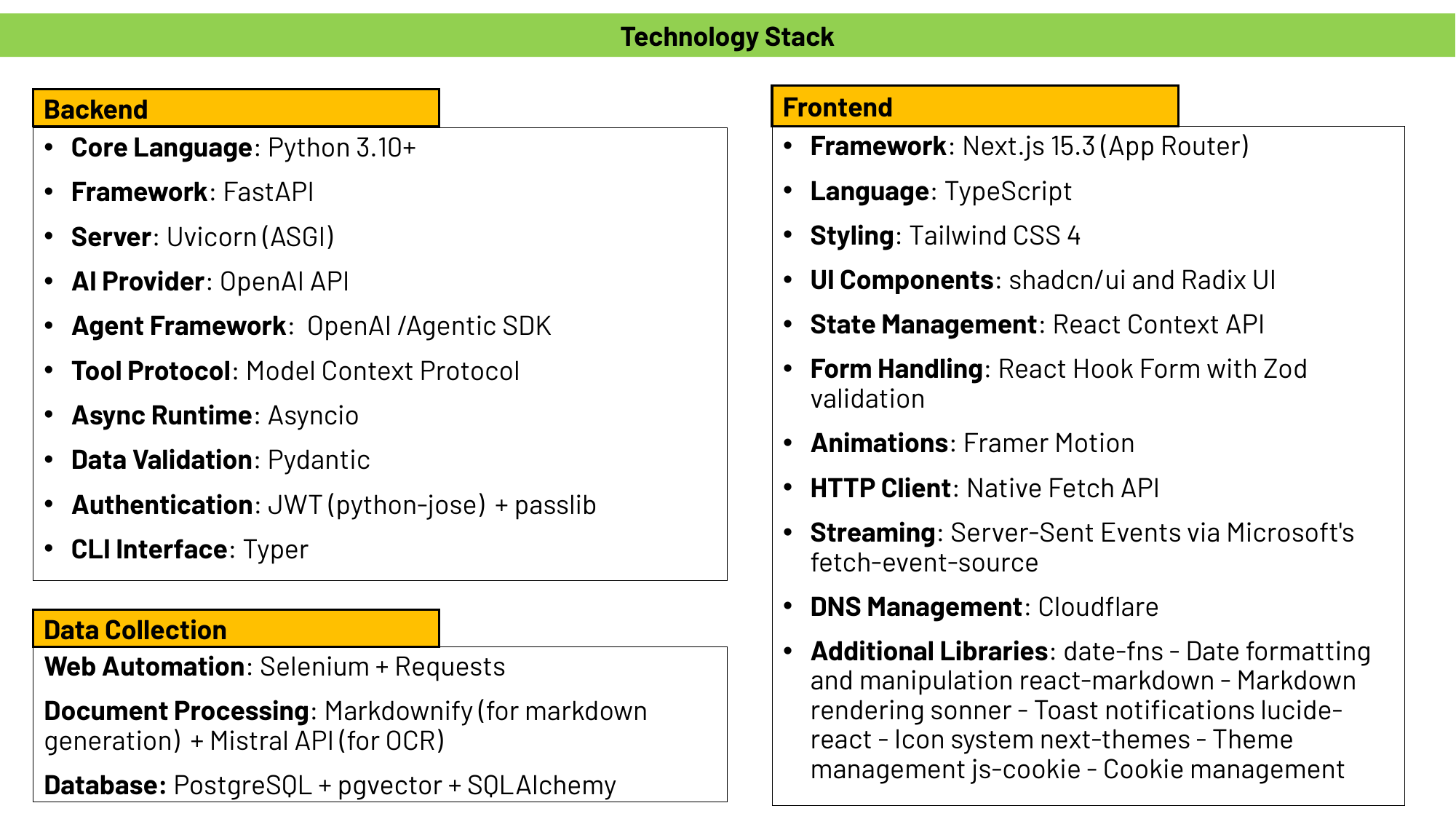

Technology Stack
Frontend
Backend
Framework: Next.js 15.3 (App Router)
Language: TypeScript
Styling: Tailwind CSS 4
UI Components: shadcn/ui and Radix UI
State Management: React Context API
Form Handling: React Hook Form with Zod validation
Animations: Framer Motion
HTTP Client: Native Fetch API
Streaming: Server-Sent Events via Microsoft's fetch-event-source
DNS Management: Cloudflare
Additional Libraries: date-fns - Date formatting and manipulation react-markdown - Markdown rendering sonner - Toast notifications lucide-react - Icon system next-themes - Theme management js-cookie - Cookie management
Core Language: Python 3.10+
Framework: FastAPI
Server: Uvicorn (ASGI)
AI Provider: OpenAI API
Agent Framework:  OpenAI /Agentic SDK
Tool Protocol: Model Context Protocol
Async Runtime: Asyncio
Data Validation: Pydantic
Authentication: JWT (python-jose)  + passlib
CLI Interface: Typer
Data Collection
Web Automation: Selenium + Requests
Document Processing: Markdownify (for markdown generation)  + Mistral API (for OCR)
Database: PostgreSQL + pgvector + SQLAlchemy